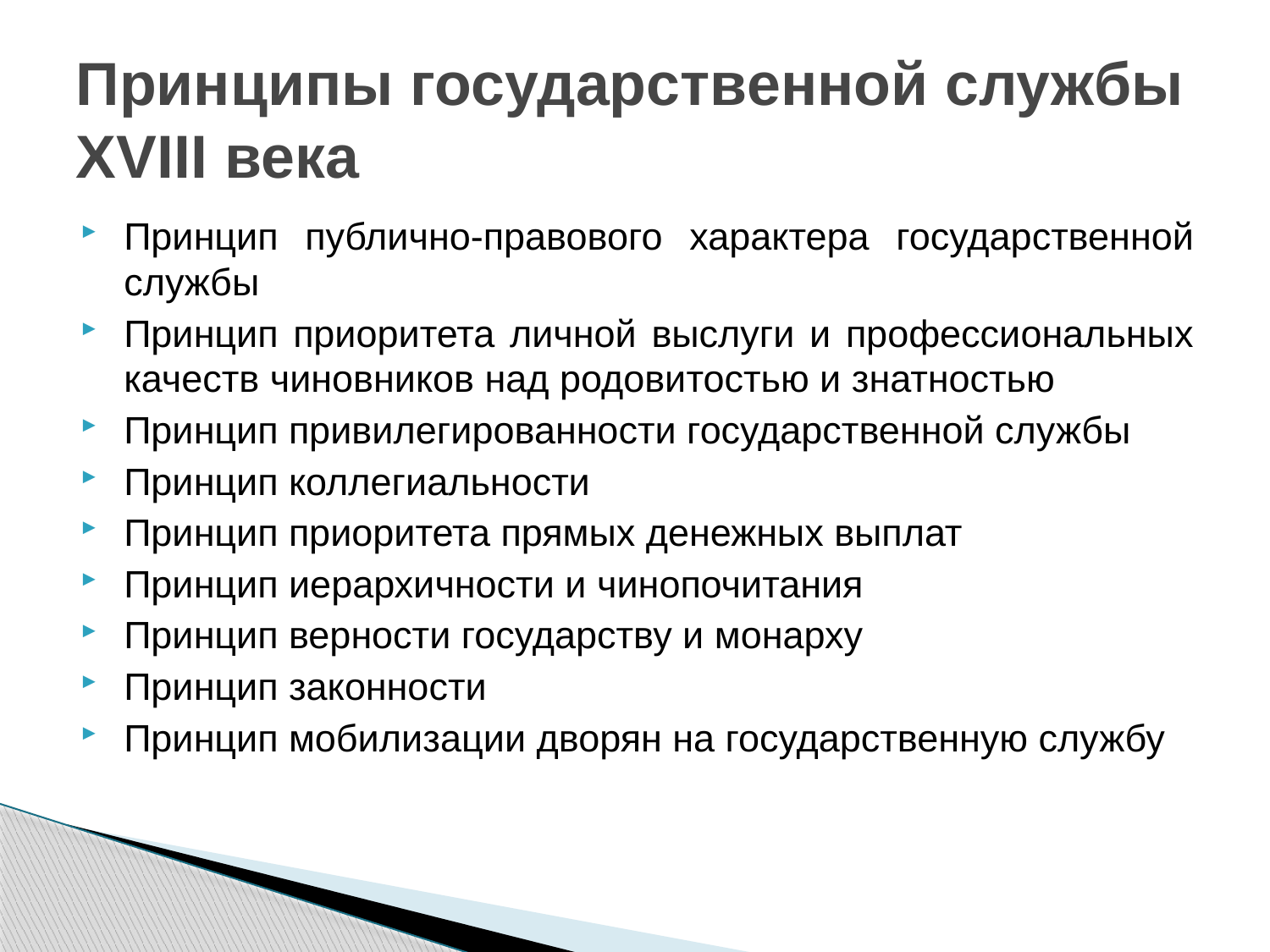

# Принципы государственной службы XVIII века
Принцип публично-правового характера государственной службы
Принцип приоритета личной выслуги и профессиональных качеств чиновников над родовитостью и знатностью
Принцип привилегированности государственной службы
Принцип коллегиальности
Принцип приоритета прямых денежных выплат
Принцип иерархичности и чинопочитания
Принцип верности государству и монарху
Принцип законности
Принцип мобилизации дворян на государственную службу